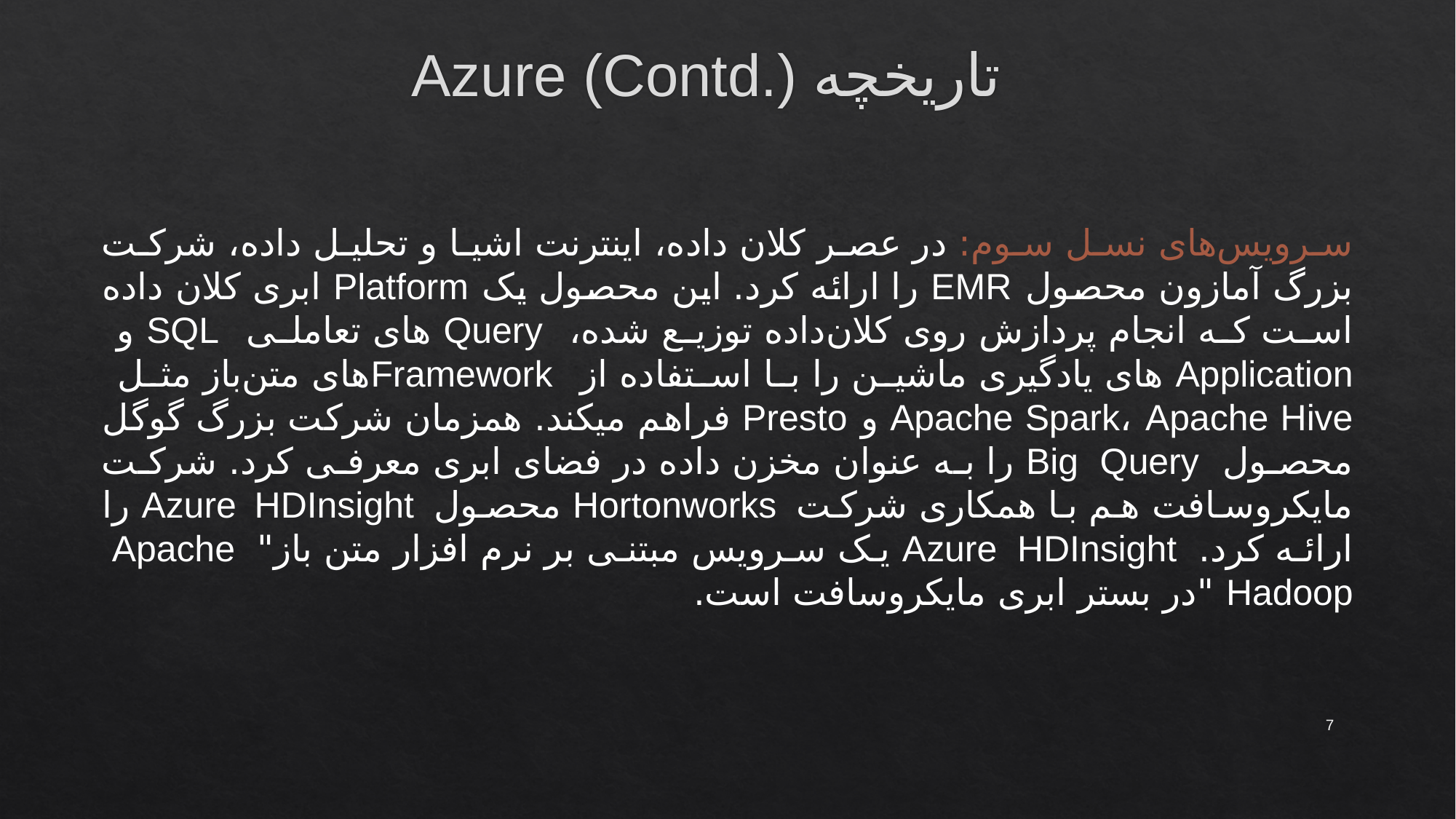

تاریخچه Azure (Contd.)
سرویس‌های نسل سوم: در عصر کلان ‌داده، اینترنت‌ اشیا و تحلیل ‌داده‌، شرکت بزرگ آمازون محصول EMR را ارائه کرد. این محصول یک Platform ابری‌ کلان ‌داده‌ است که انجام پردازش روی کلان‌داده توزیع شده، Query های تعاملی SQL و Application های یادگیری ‌ماشین را با استفاده از Frameworkهای متن‌باز مثل Apache Spark، Apache Hive و Presto فراهم میکند. همزمان شرکت بزرگ گوگل محصول Big Query را به عنوان مخزن داده در فضای ابری معرفی کرد. شرکت مایکروسافت هم با همکاری شرکت Hortonworks محصول Azure HDInsight را ارائه کرد. Azure HDInsight یک سرویس مبتنی بر نرم افزار متن باز" Apache Hadoop "در بستر ابری مایکروسافت است.
7